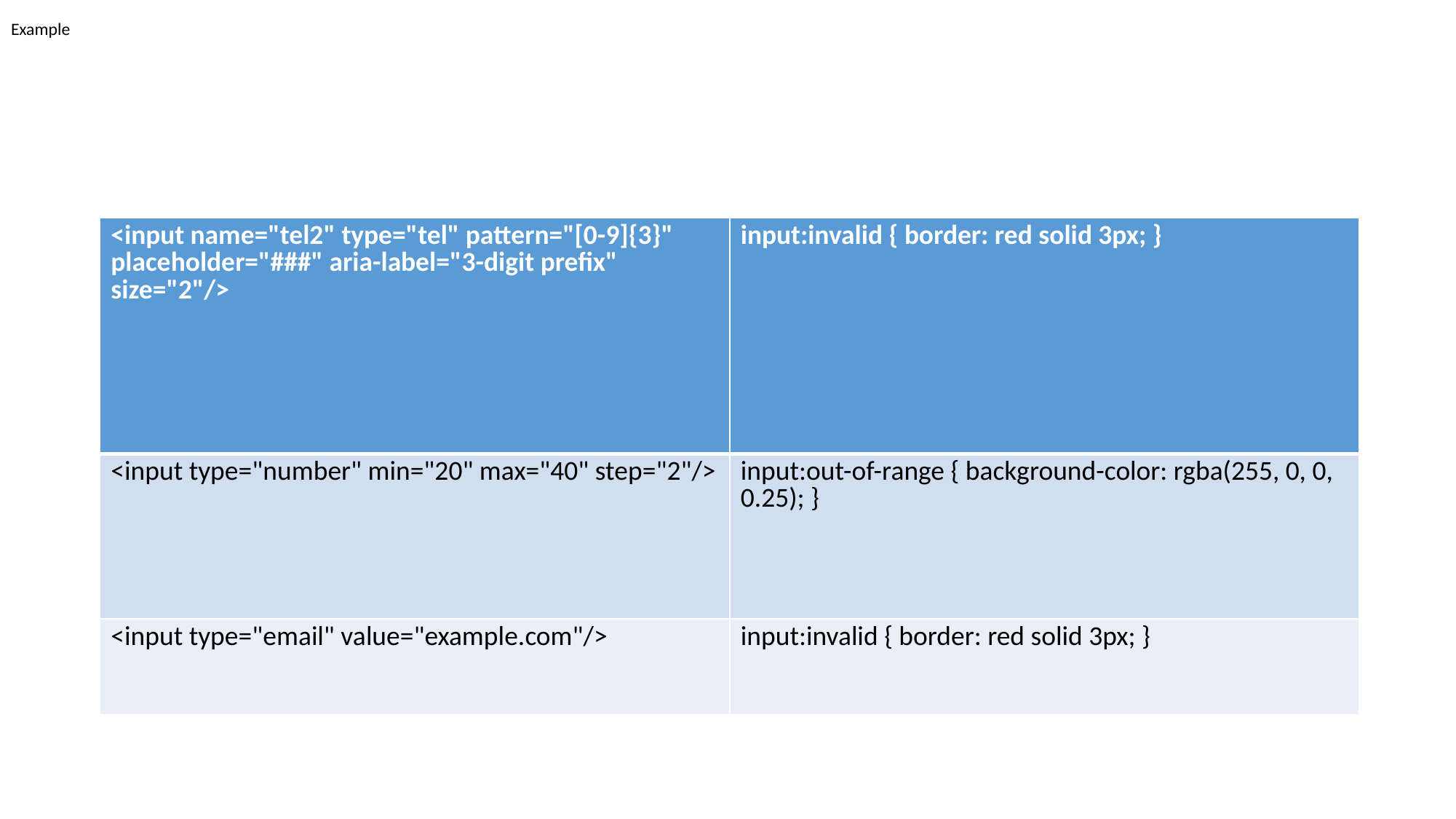

# Example
| <input name="tel2" type="tel" pattern="[0-9]{3}" placeholder="###" aria-label="3-digit prefix" size="2"/> | input:invalid { border: red solid 3px; } |
| --- | --- |
| <input type="number" min="20" max="40" step="2"/> | input:out-of-range { background-color: rgba(255, 0, 0, 0.25); } |
| <input type="email" value="example.com"/> | input:invalid { border: red solid 3px; } |